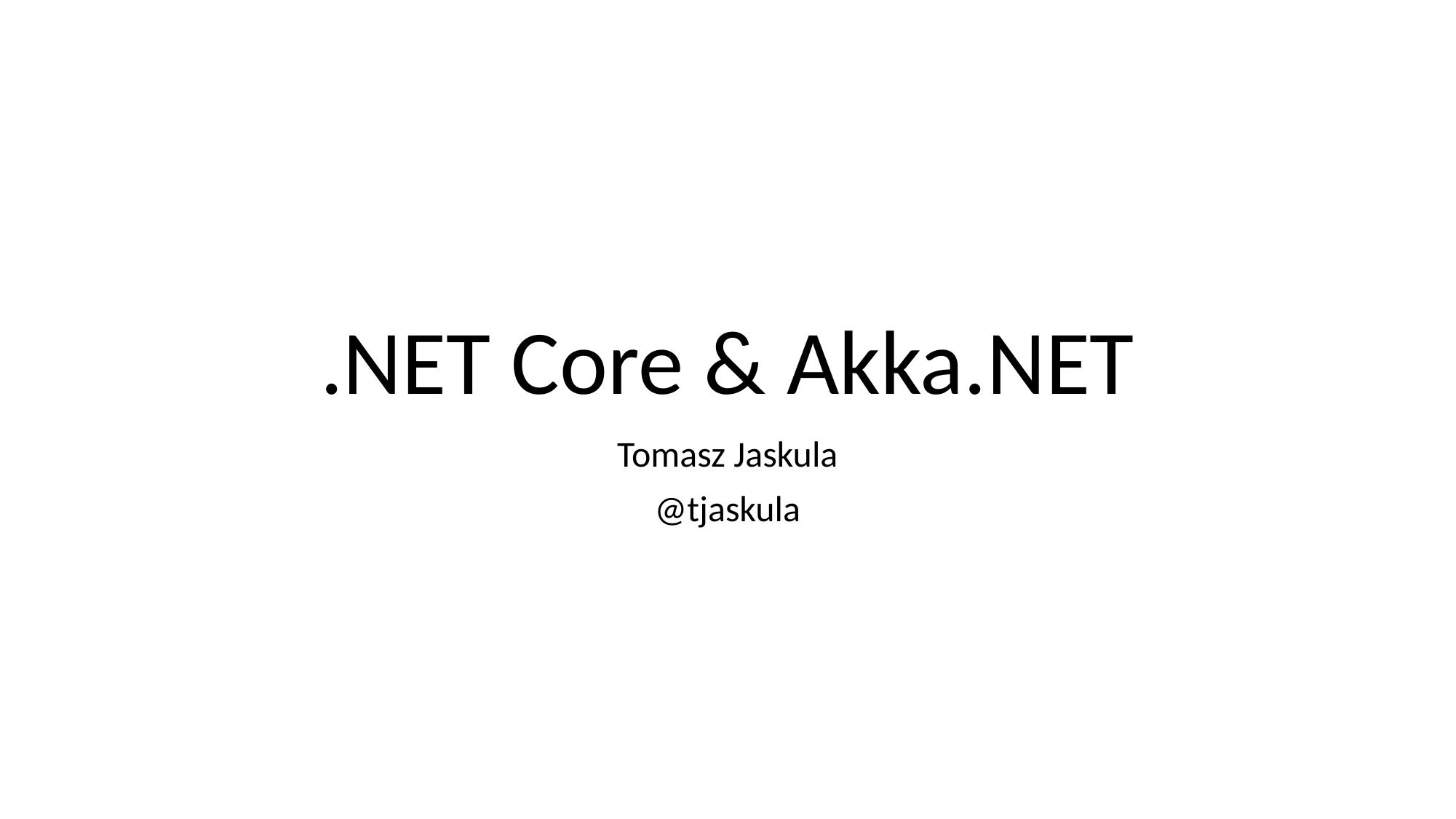

# .NET Core & Akka.NET
Tomasz Jaskula
@tjaskula